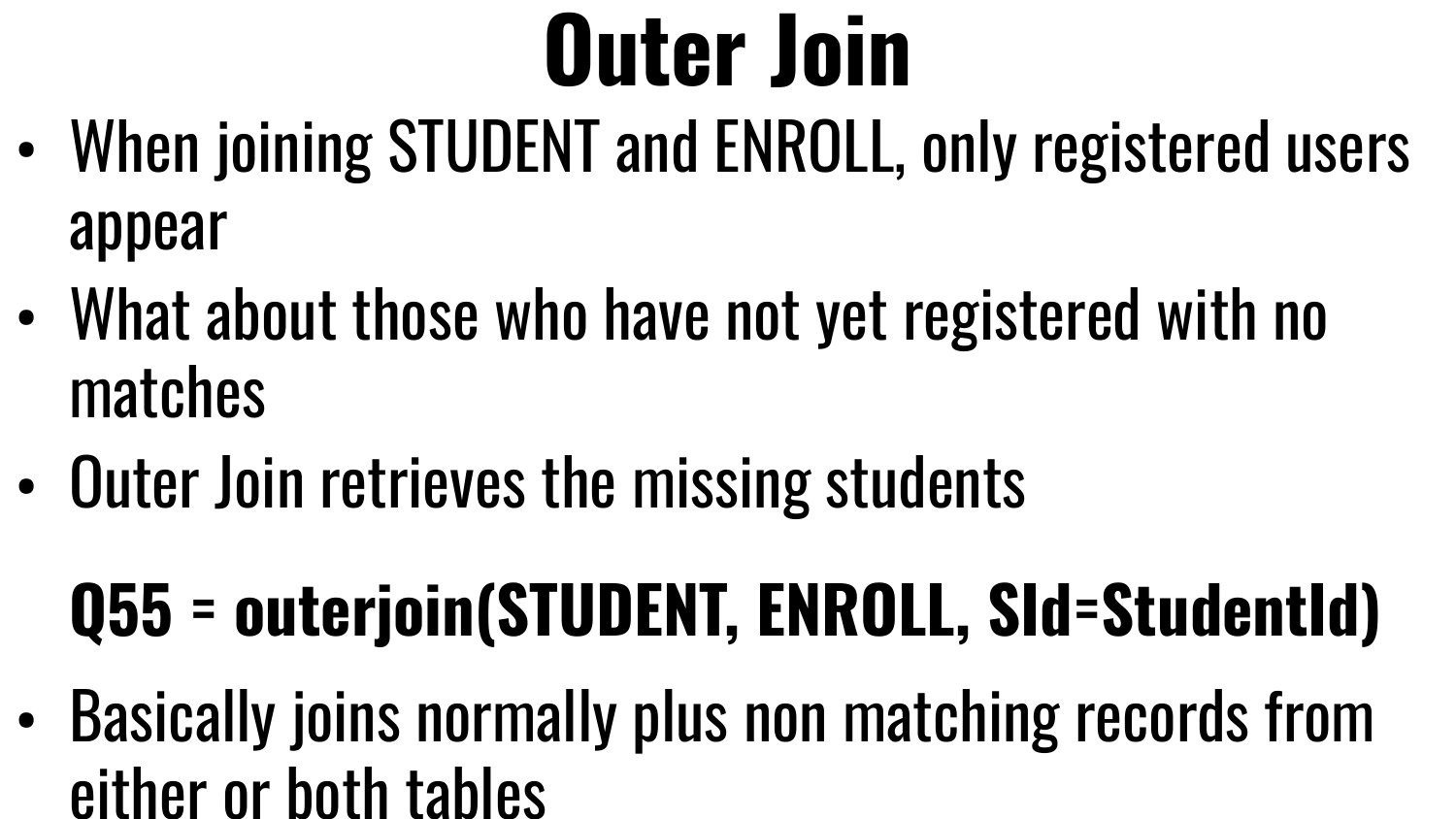

# Outer Join
When joining STUDENT and ENROLL, only registered users appear
What about those who have not yet registered with no matches
Outer Join retrieves the missing students

	Q55 = outerjoin(STUDENT, ENROLL, SId=StudentId)

Basically joins normally plus non matching records from either or both tables